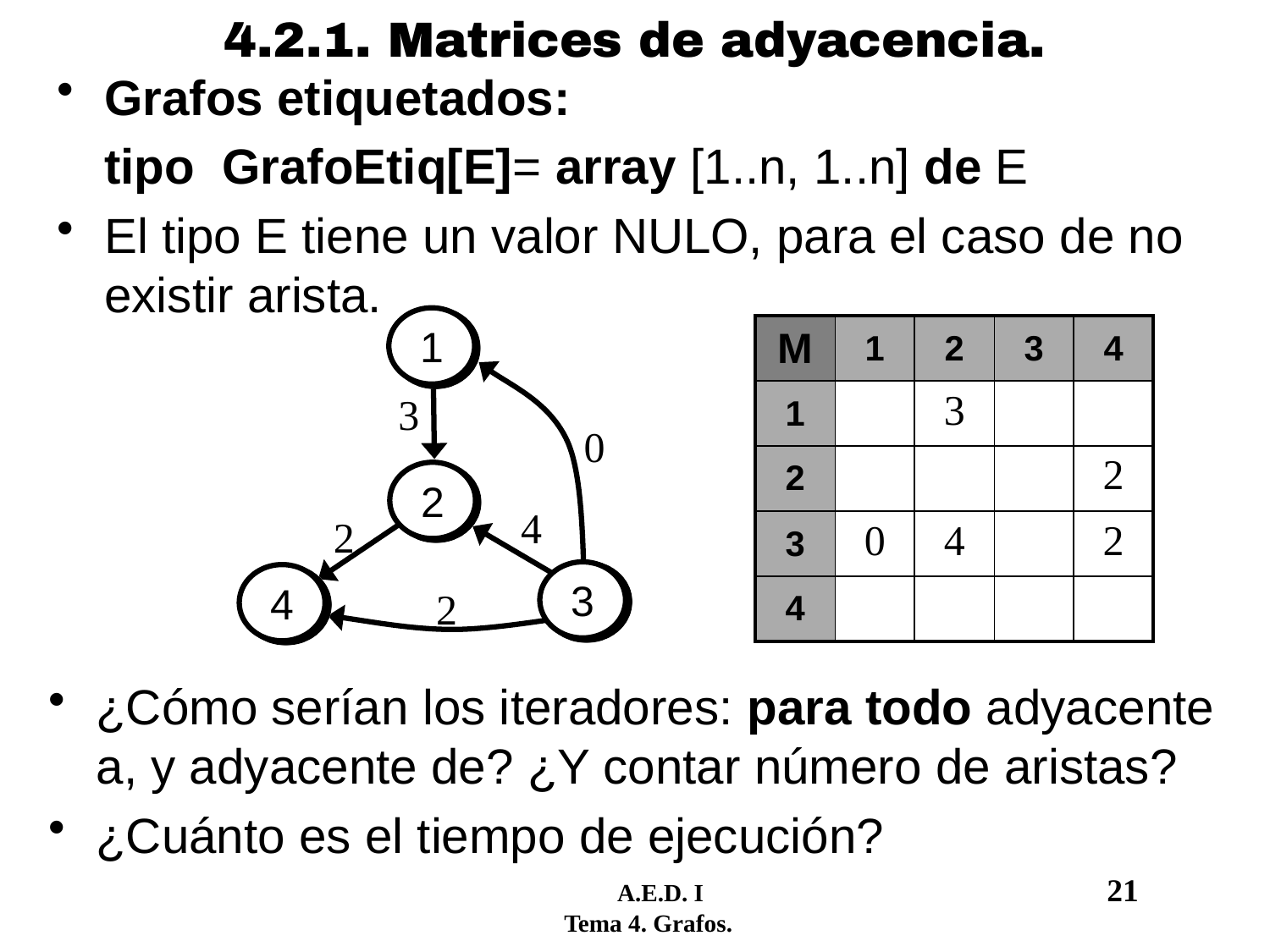

# 4.2.1. Matrices de adyacencia.
Grafos etiquetados:
	tipo  GrafoEtiq[E]= array [1..n, 1..n] de E
El tipo E tiene un valor NULO, para el caso de no existir arista.
1

3
0
2
4

2

3
4
2

| M | 1 | 2 | 3 | 4 |
| --- | --- | --- | --- | --- |
| 1 |  | 3 |  |  |
| 2 |  |  |  | 2 |
| 3 | 0 | 4 |  | 2 |
| 4 |  |  |  |  |
¿Cómo serían los iteradores: para todo adyacente a, y adyacente de? ¿Y contar número de aristas?
¿Cuánto es el tiempo de ejecución?
	   A.E.D. I				21
               Tema 4. Grafos.